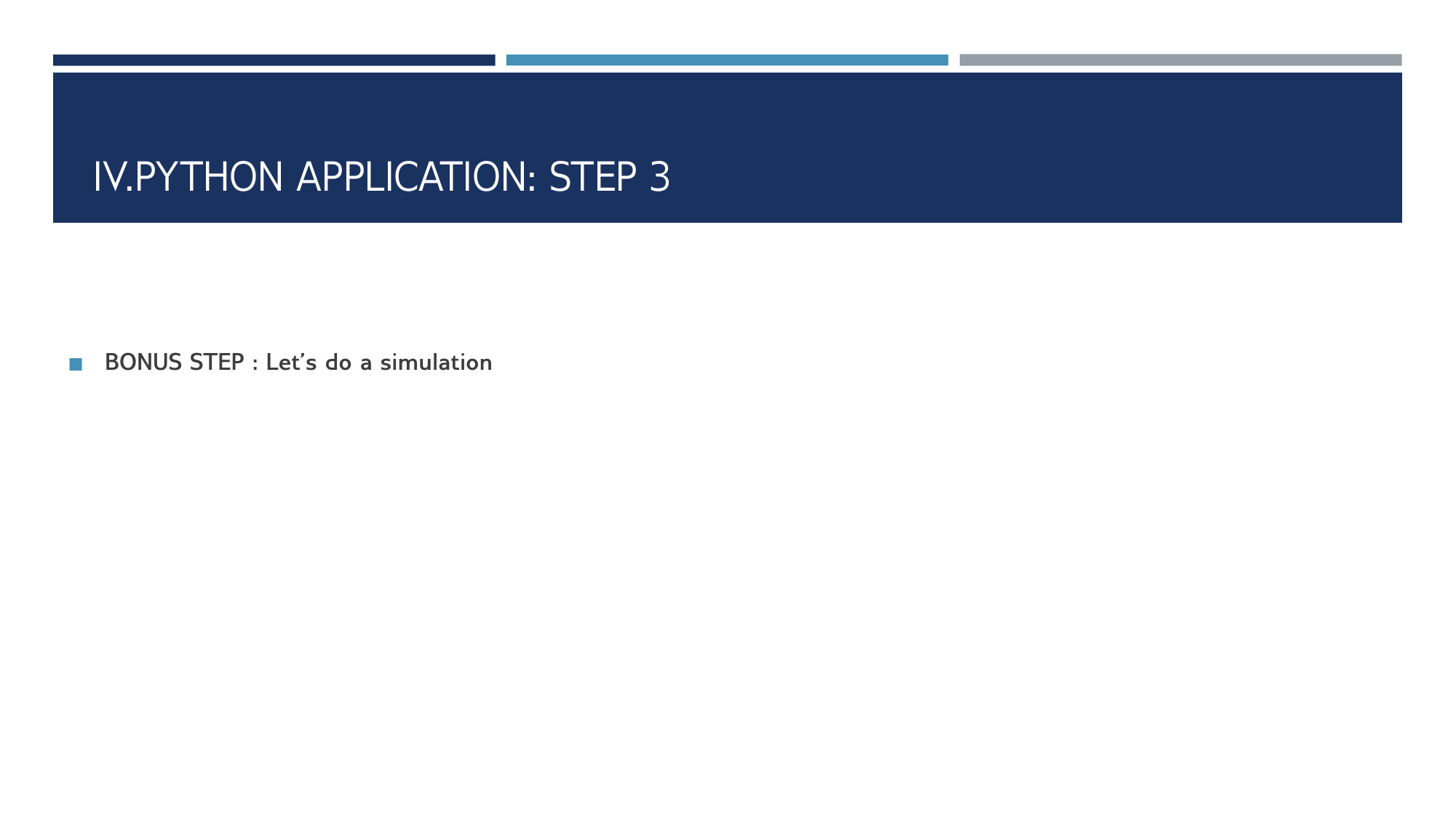

# PYTHON APPLICATION: STEP 3
BONUS STEP : Let’s do a simulation